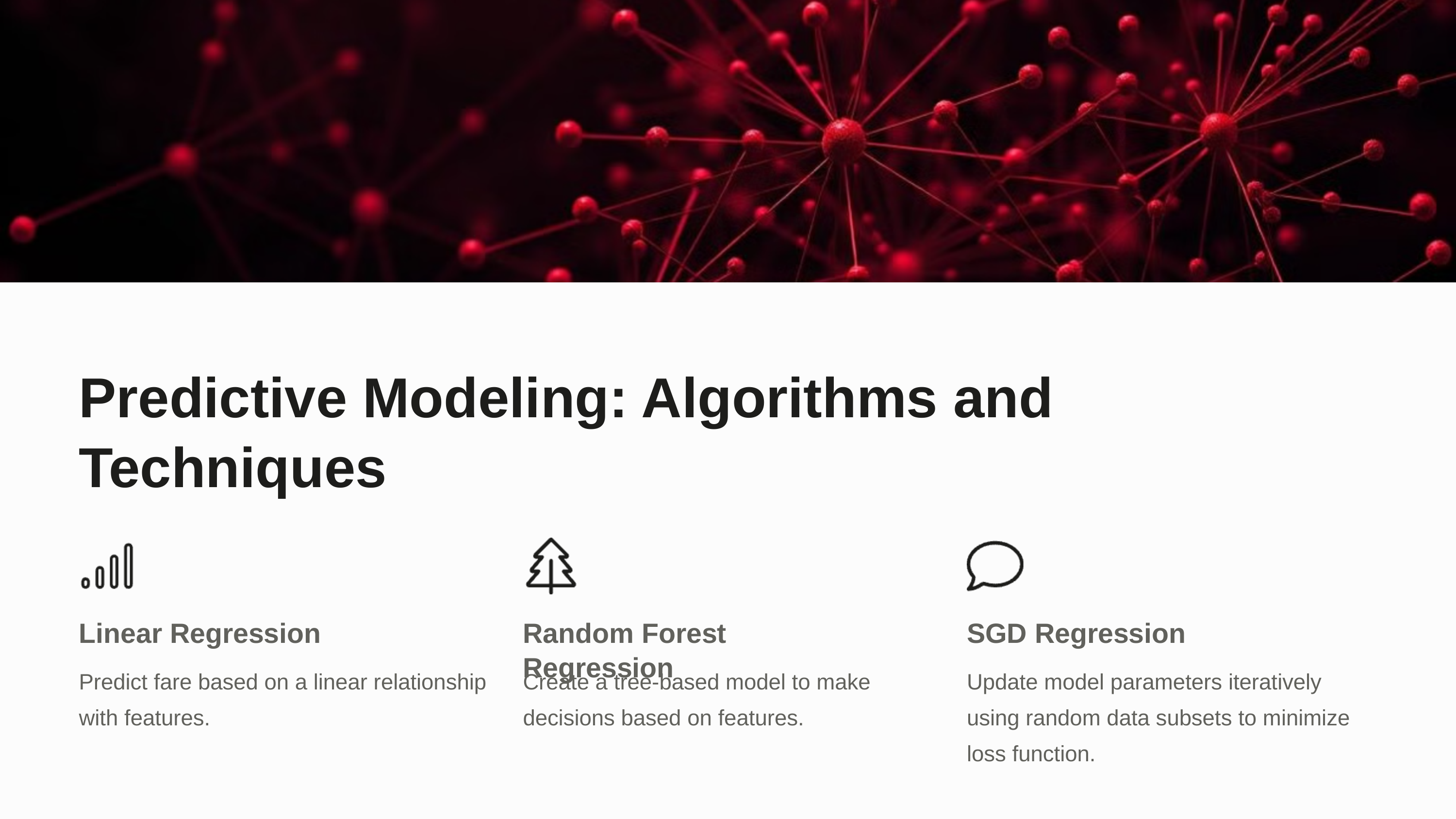

Predictive Modeling: Algorithms and Techniques

Linear Regression
Random Forest Regression
SGD Regression
Predict fare based on a linear relationship with features.
Create a tree-based model to make decisions based on features.
Update model parameters iteratively using random data subsets to minimize loss function.